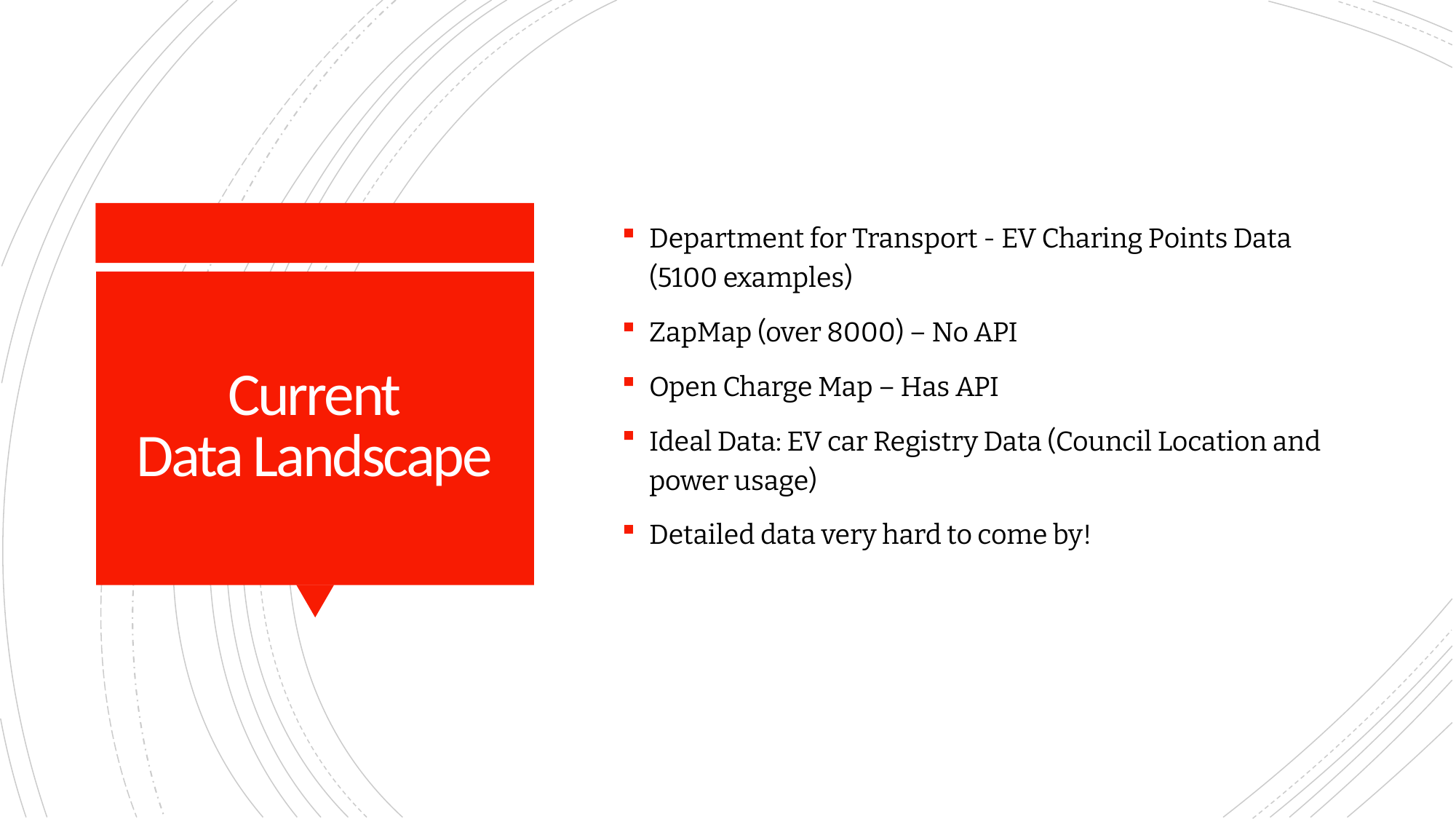

Department for Transport - EV Charing Points Data (5100 examples)
ZapMap (over 8000) – No API
Open Charge Map – Has API
Ideal Data: EV car Registry Data (Council Location and power usage)
Detailed data very hard to come by!

# Current Data Landscape